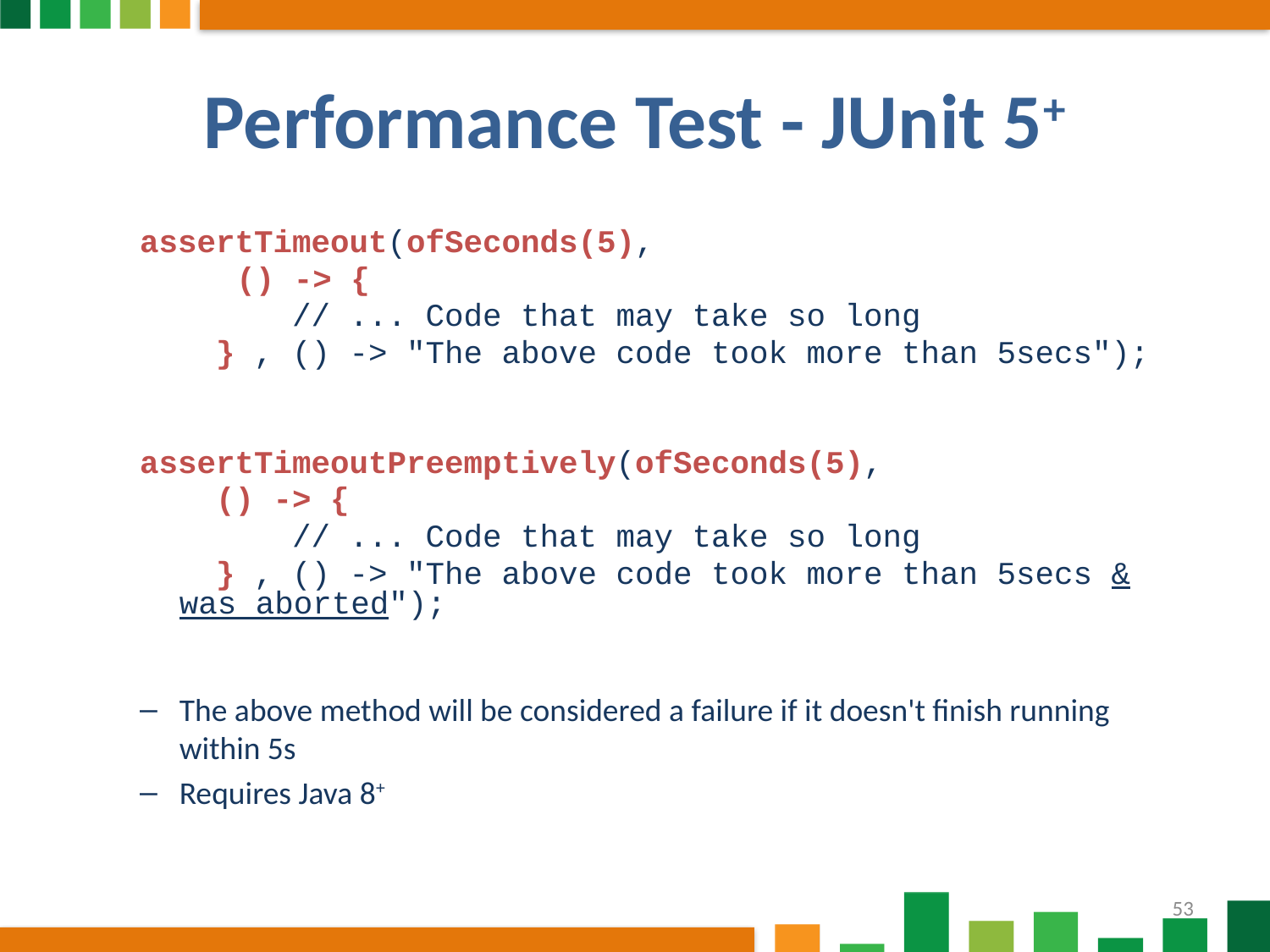

# Performance Test - JUnit 5+
assertTimeout(ofSeconds(5),
	   () -> {
        // ... Code that may take so long
    } , () -> "The above code took more than 5secs");

assertTimeoutPreemptively(ofSeconds(5),
    () -> {
        // ... Code that may take so long
    } , () -> "The above code took more than 5secs & was aborted");

The above method will be considered a failure if it doesn't finish running within 5s
Requires Java 8+
53